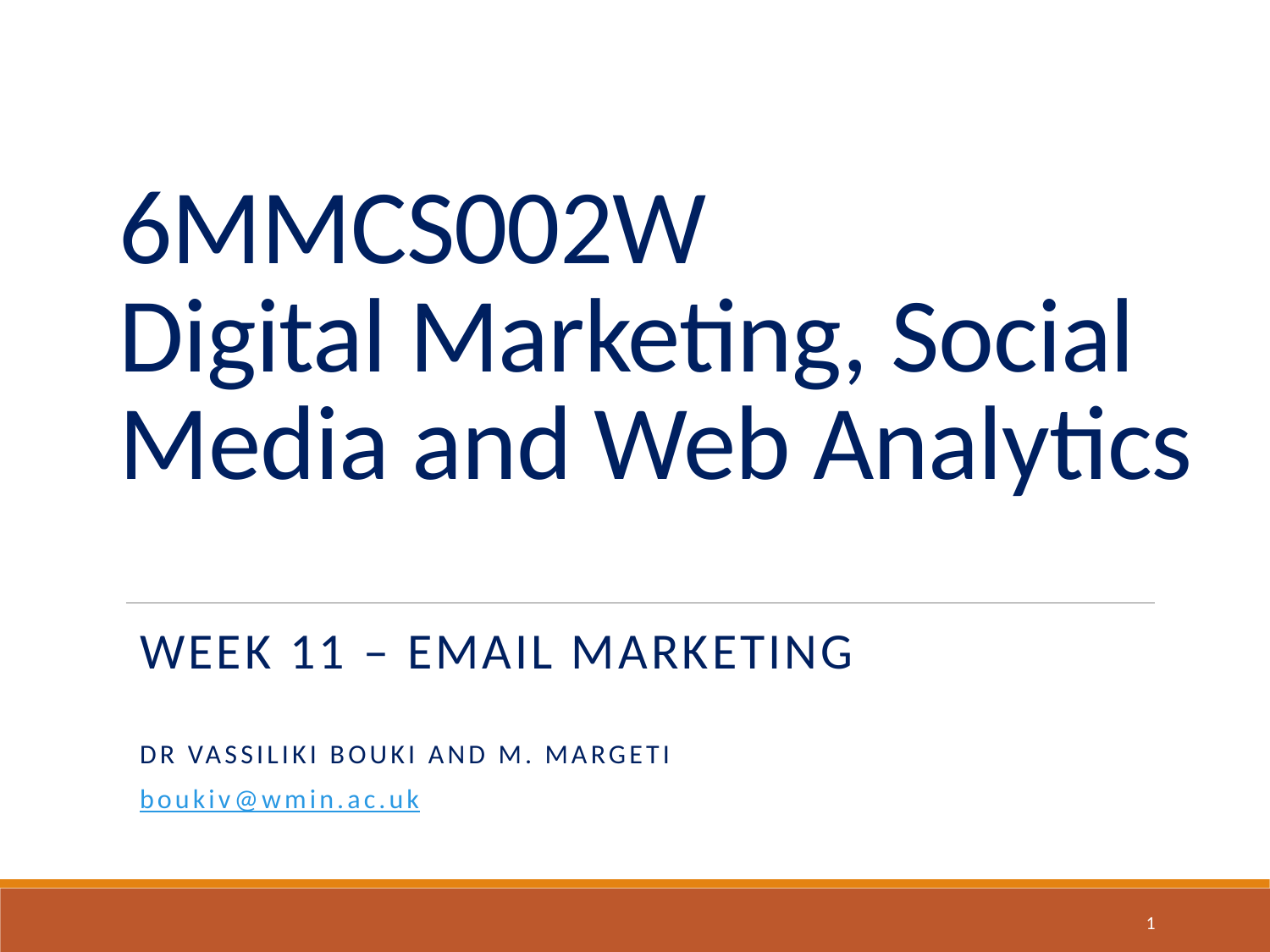

# 6MMCS002W Digital Marketing, Social Media and Web Analytics
Week 11 – Email Marketing

Dr Vassiliki Bouki and M. Margeti
boukiv@wmin.ac.uk

1